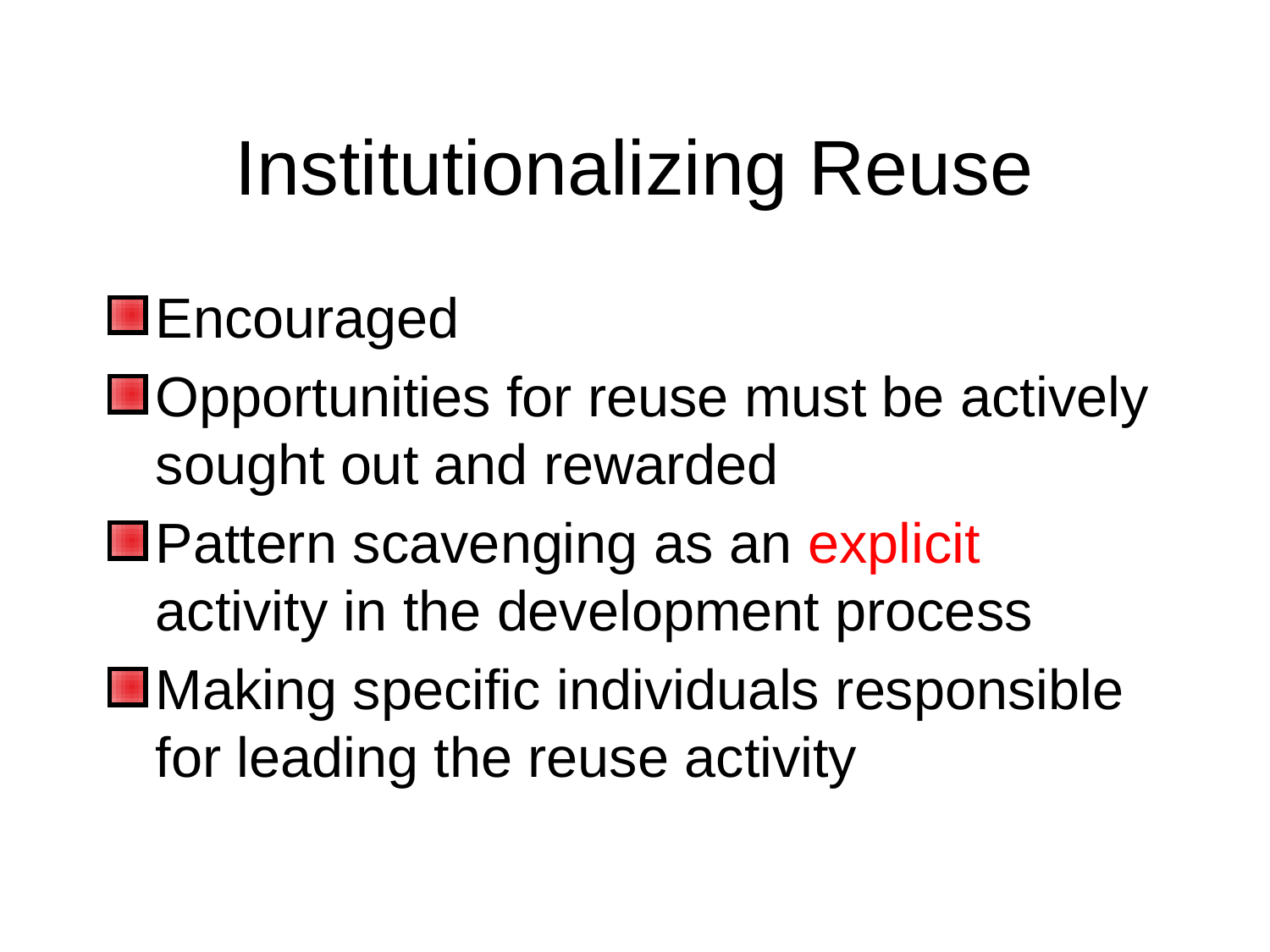

# Institutionalizing Reuse
Encouraged
Opportunities for reuse must be actively sought out and rewarded
Pattern scavenging as an explicit activity in the development process
Making specific individuals responsible for leading the reuse activity